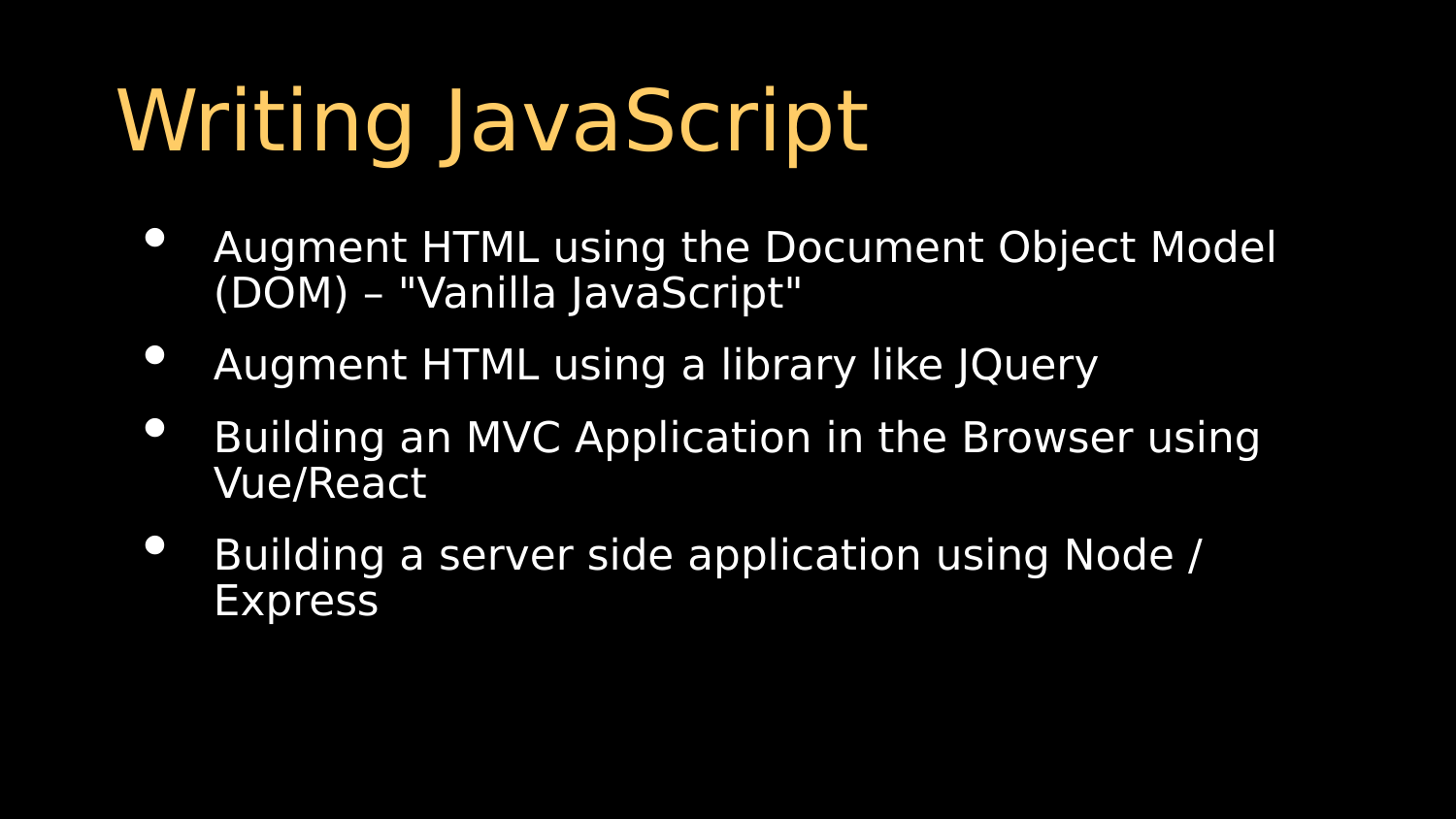

# Writing JavaScript
Augment HTML using the Document Object Model (DOM) – "Vanilla JavaScript"
Augment HTML using a library like JQuery
Building an MVC Application in the Browser using Vue/React
Building a server side application using Node / Express